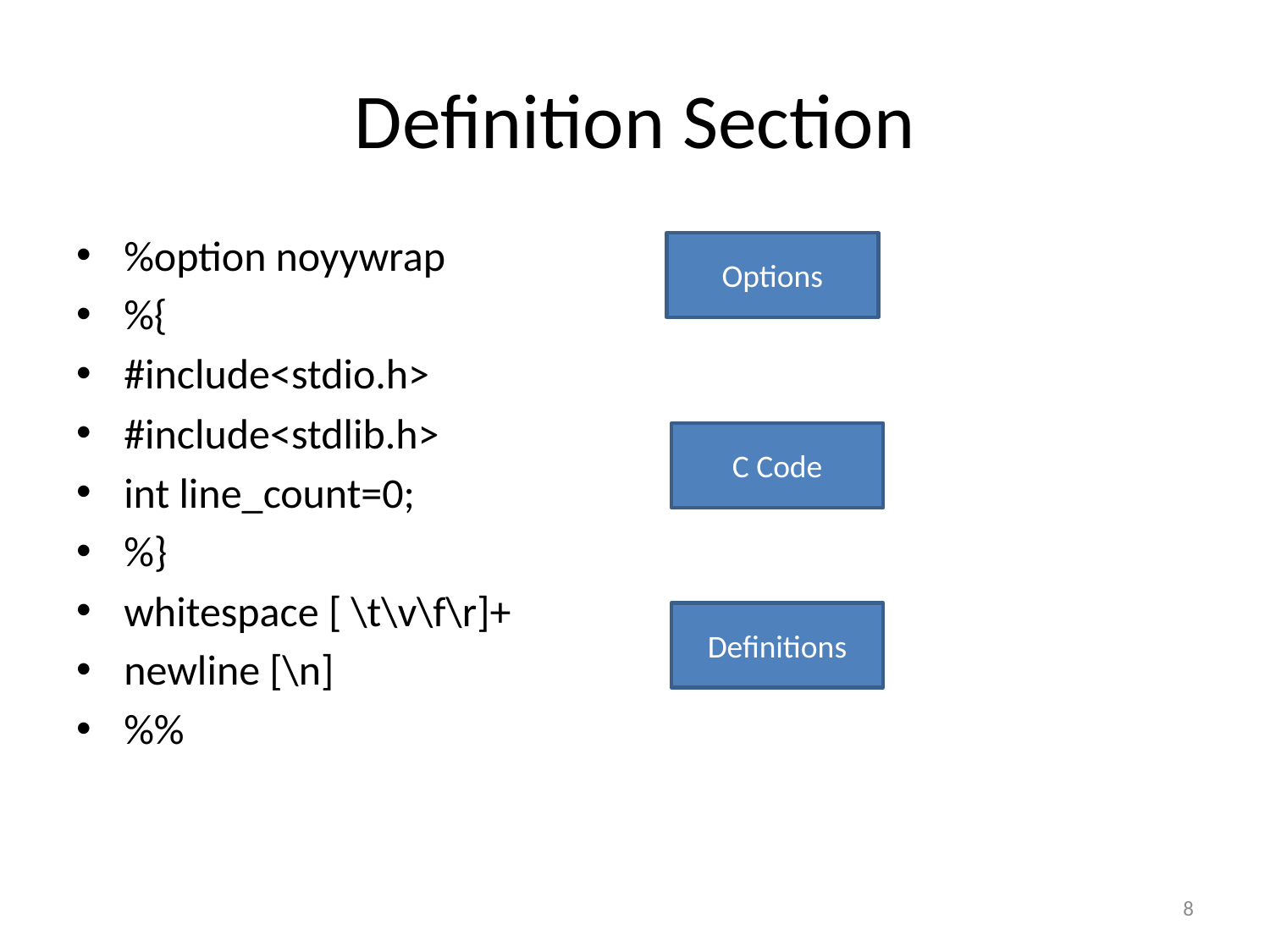

# Definition Section
%option noyywrap
%{
#include<stdio.h>
#include<stdlib.h>
int line_count=0;
%}
whitespace [ \t\v\f\r]+
newline [\n]
%%
Options
C Code
Definitions
8